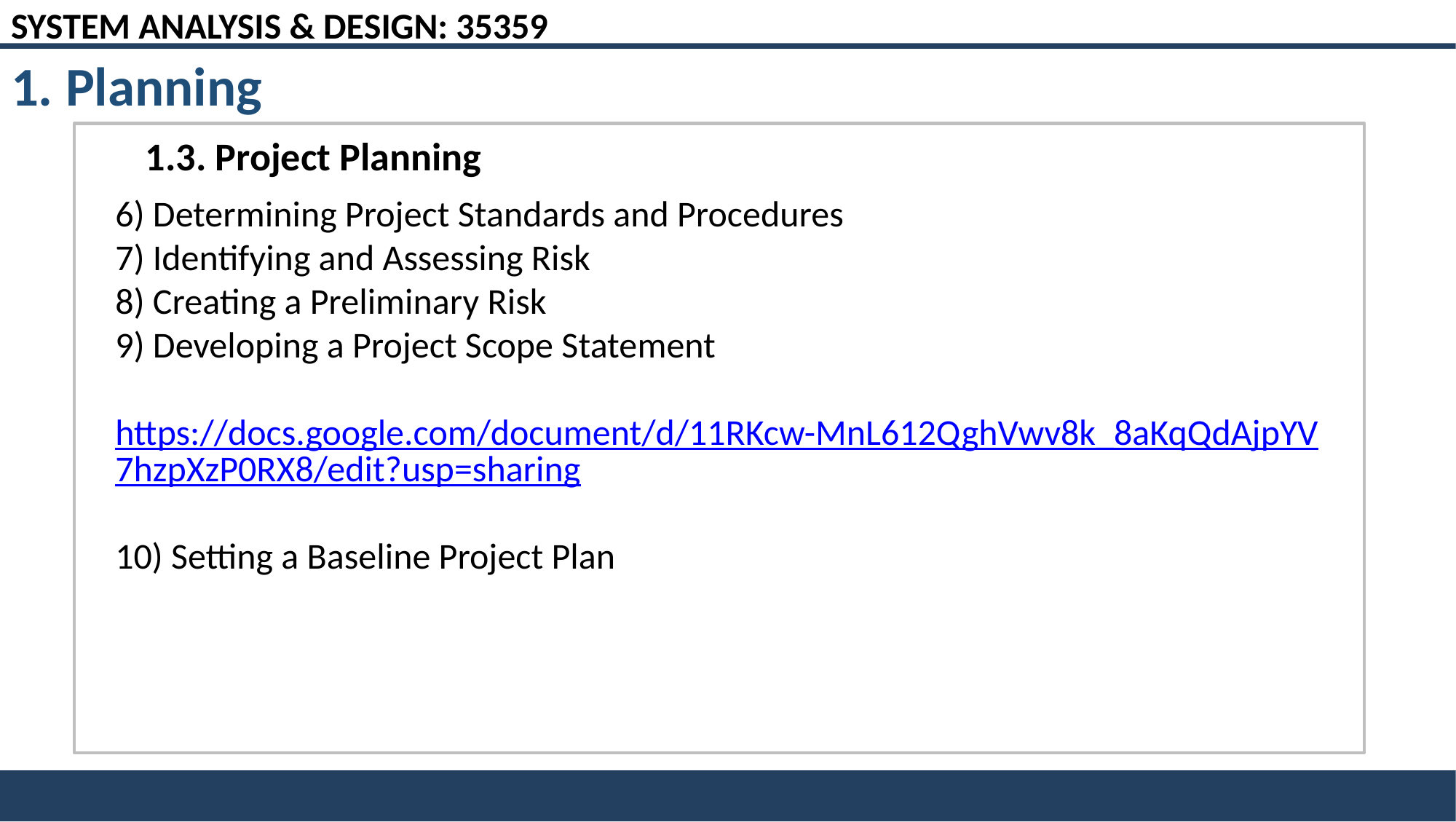

SYSTEM ANALYSIS & DESIGN: 35359

1. Planning

1.3. Project Planning

6) Determining Project Standards and Procedures
7) Identifying and Assessing Risk
8) Creating a Preliminary Risk
9) Developing a Project Scope Statement

https://docs.google.com/document/d/11RKcw-MnL612QghVwv8k_8aKqQdAjpYV7hzpXzP0RX8/edit?usp=sharing

10) Setting a Baseline Project Plan